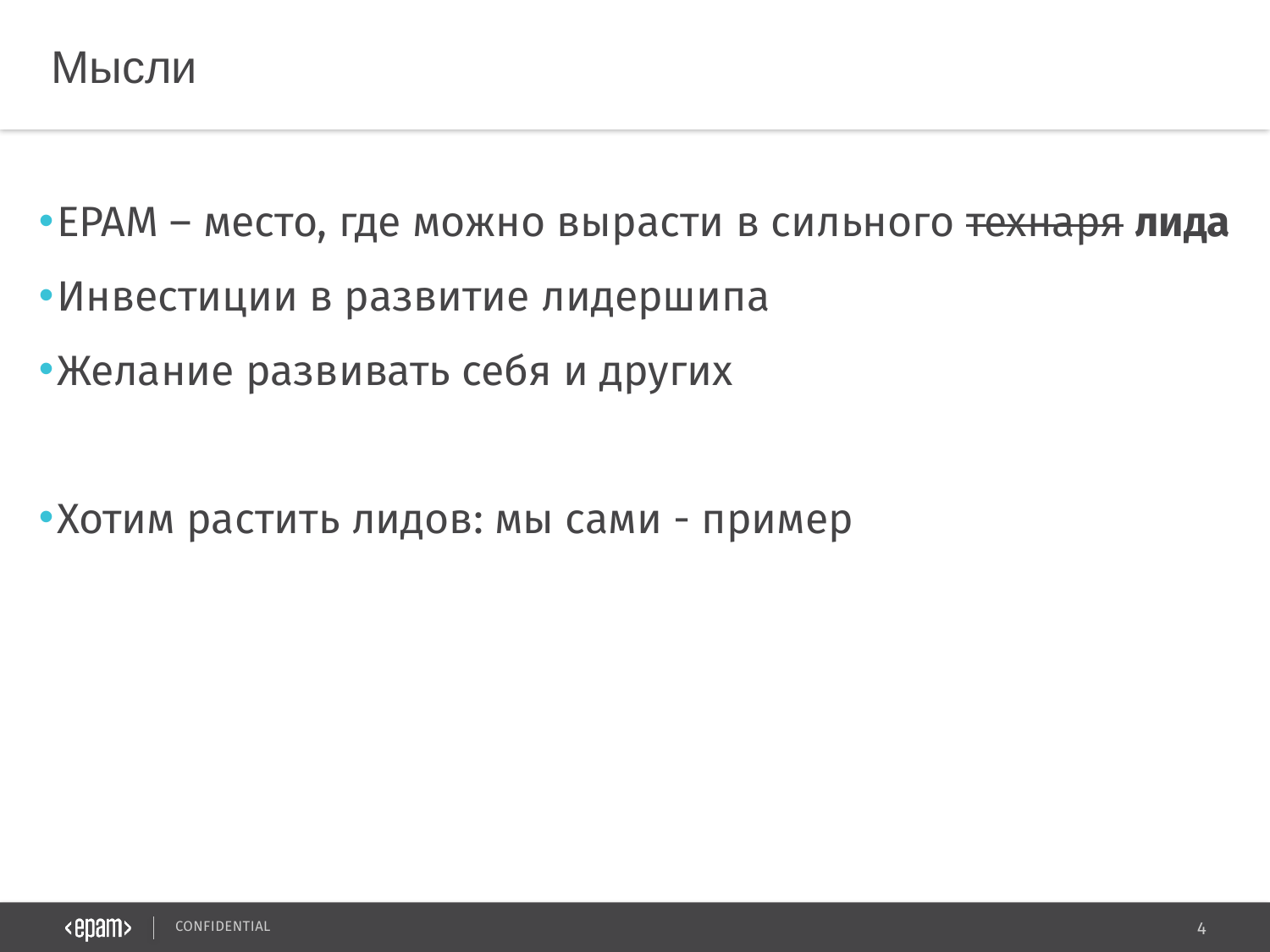

Мысли
EPAM – место, где можно вырасти в сильного технаря лида
Инвестиции в развитие лидершипа
Желание развивать себя и других

Хотим растить лидов: мы сами - пример